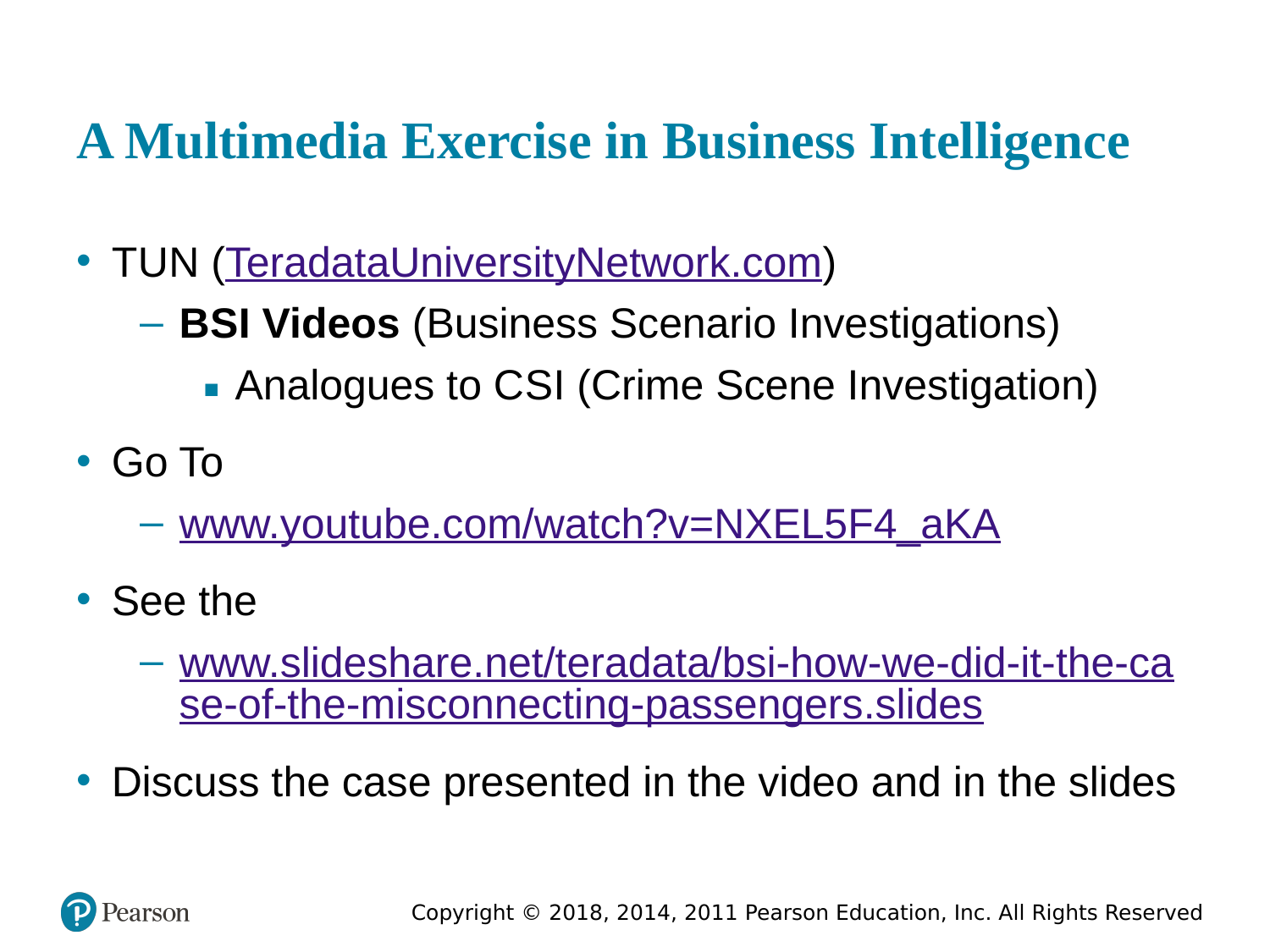

# A Multimedia Exercise in Business Intelligence
T U N (TeradataUniversityNetwork.com)
B S I Videos (Business Scenario Investigations)
Analogues to C S I (Crime Scene Investigation)
Go To
www.youtube.com/watch?v=NXEL5F4_aKA
See the
www.slideshare.net/teradata/bsi-how-we-did-it-the-case-of-the-misconnecting-passengers.slides
Discuss the case presented in the video and in the slides